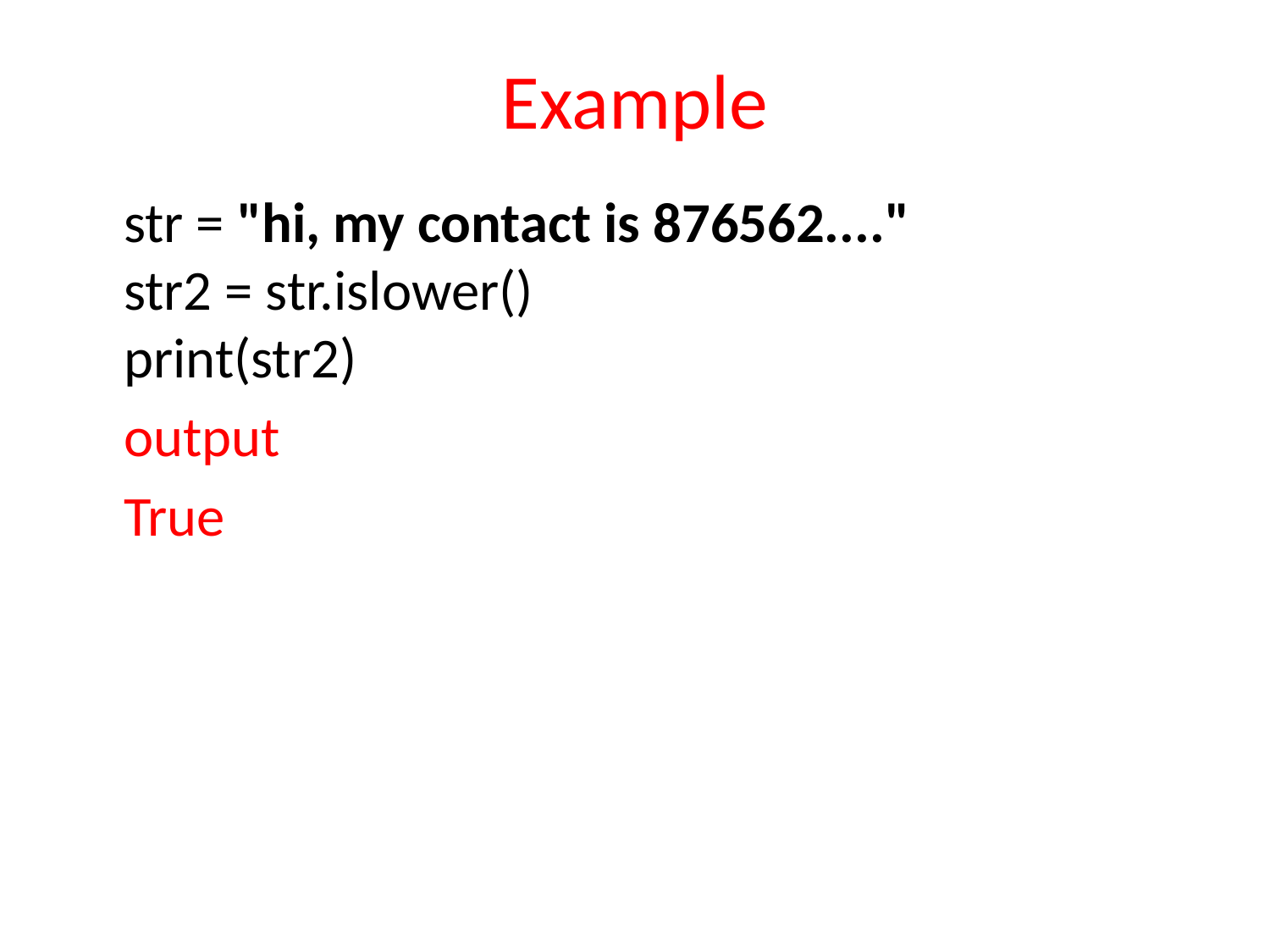

# Example
	str = "hi, my contact is 876562...."
str2 = str.islower()
print(str2)
	output
	True